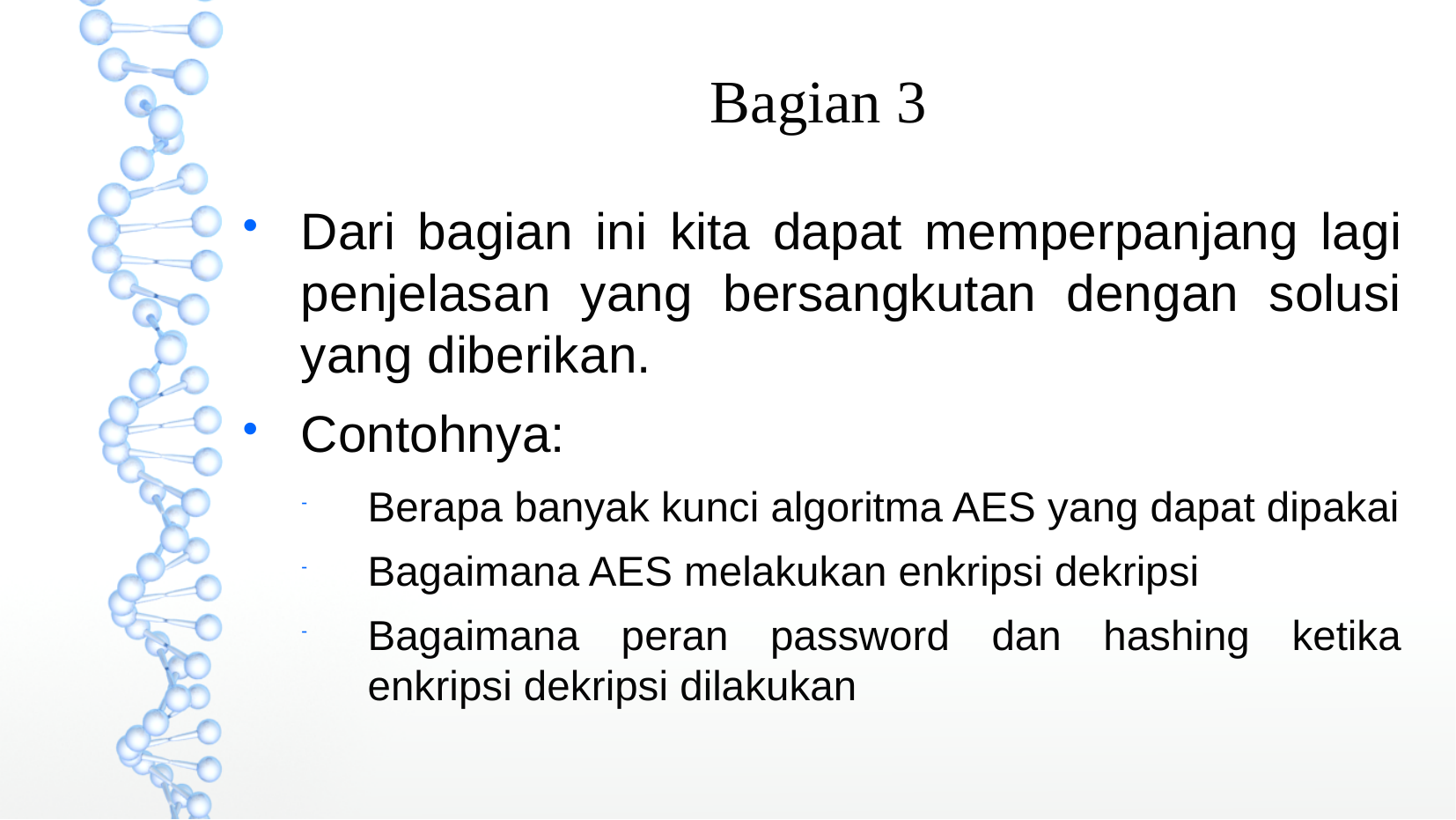

Bagian 3
Dari bagian ini kita dapat memperpanjang lagi penjelasan yang bersangkutan dengan solusi yang diberikan.
Contohnya:
Berapa banyak kunci algoritma AES yang dapat dipakai
Bagaimana AES melakukan enkripsi dekripsi
Bagaimana peran password dan hashing ketika enkripsi dekripsi dilakukan